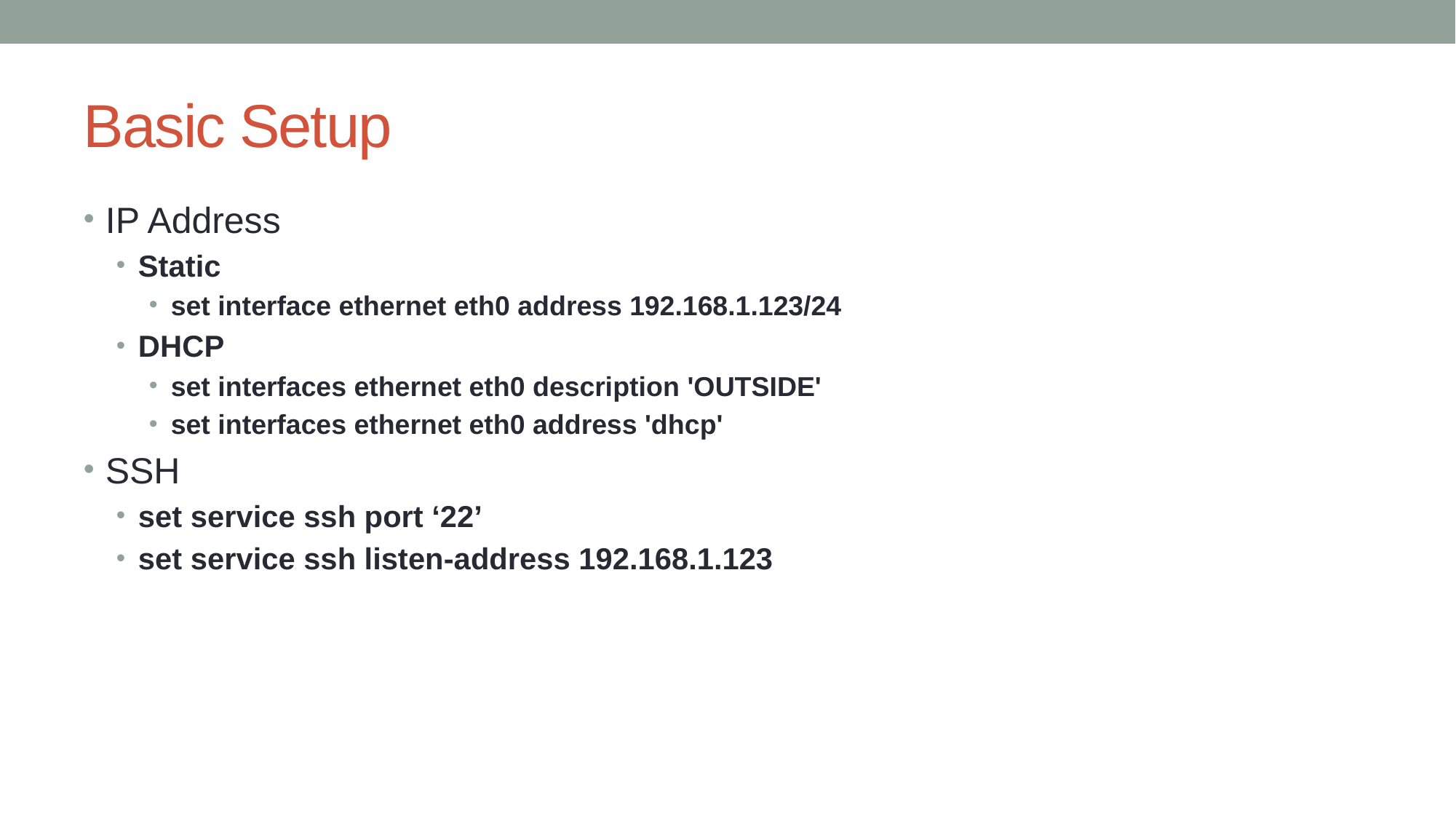

# Basic Setup
IP Address
Static
set interface ethernet eth0 address 192.168.1.123/24
DHCP
set interfaces ethernet eth0 description 'OUTSIDE'
set interfaces ethernet eth0 address 'dhcp'
SSH
set service ssh port ‘22’
set service ssh listen-address 192.168.1.123